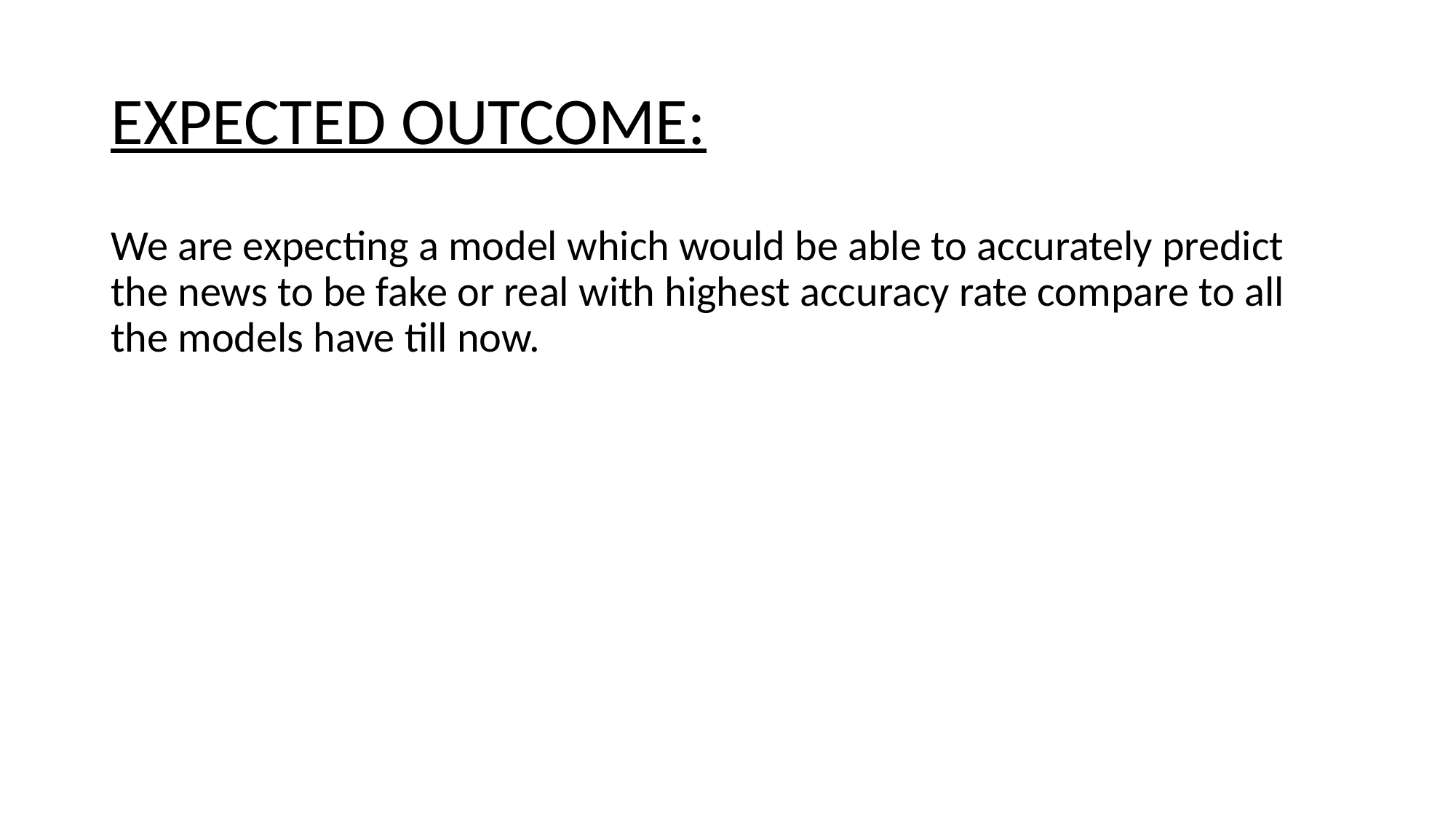

# EXPECTED OUTCOME:
We are expecting a model which would be able to accurately predict the news to be fake or real with highest accuracy rate compare to all the models have till now.